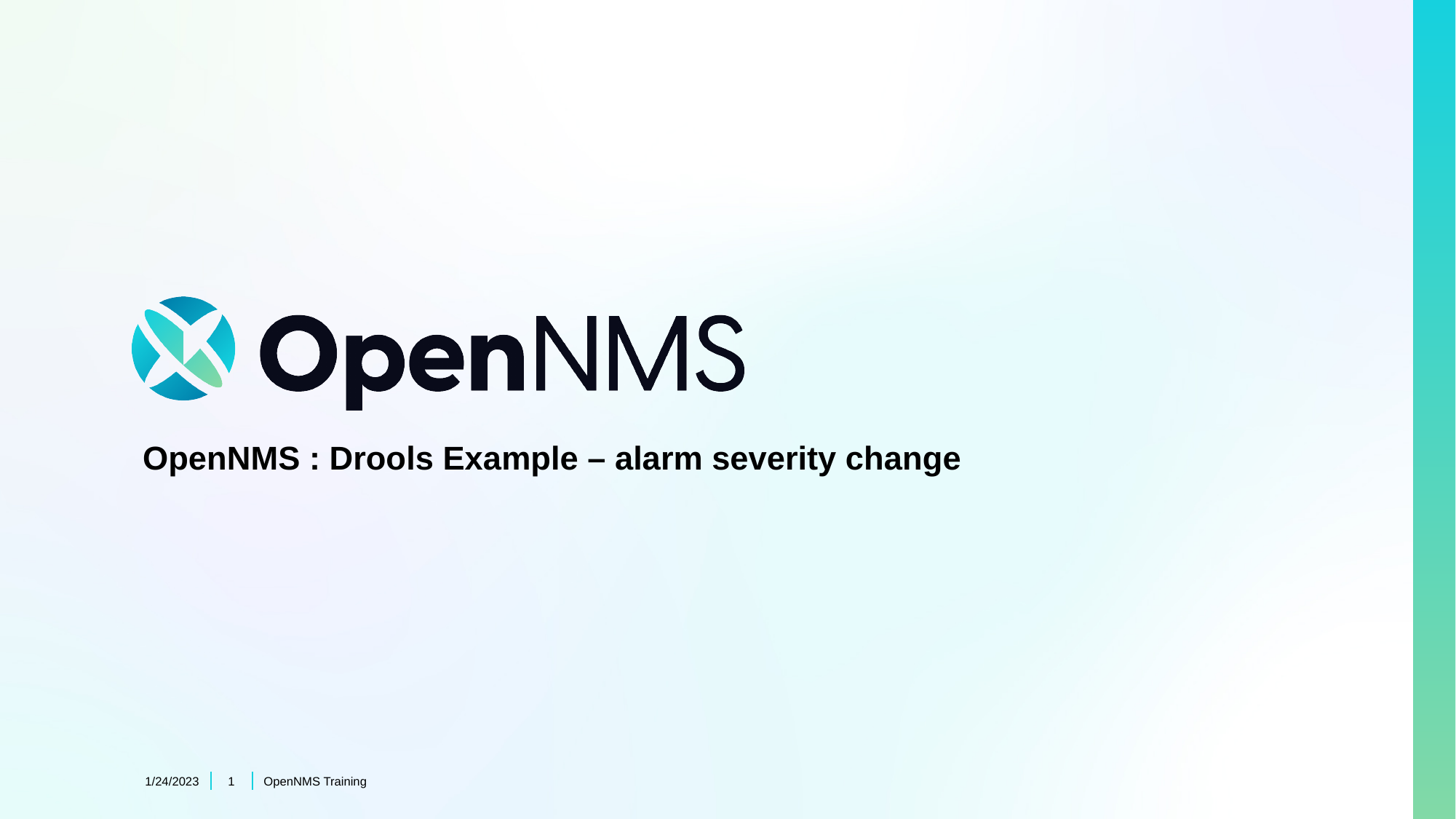

# OpenNMS : Drools Example – alarm severity change

1/24/2023
1
OpenNMS Training